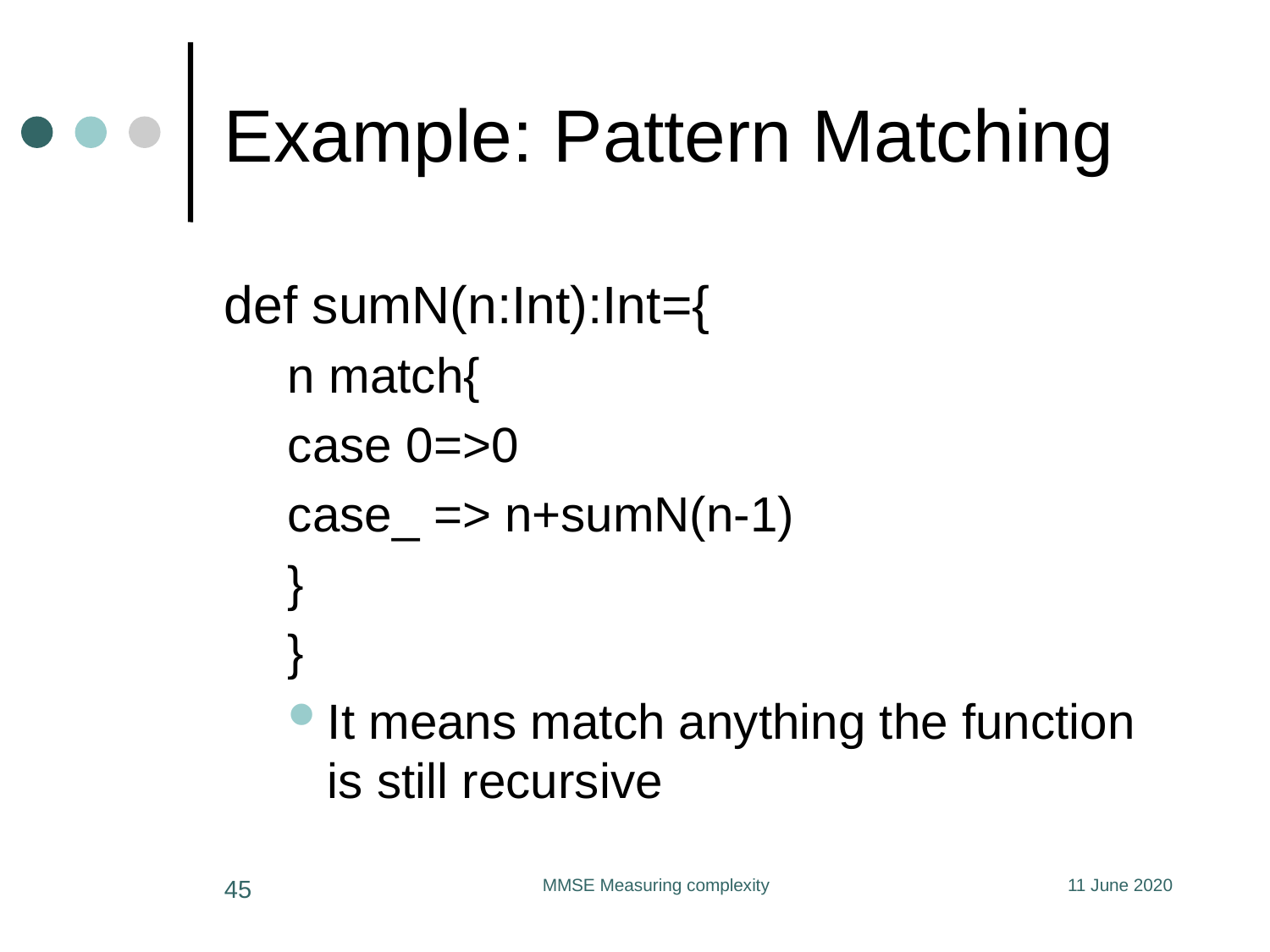

# Example: Pattern Matching
def sumN(n:Int):Int={
n match{
case 0=>0
case_ => n+sumN(n-1)
}
}
It means match anything the function is still recursive
45
MMSE Measuring complexity
11 June 2020